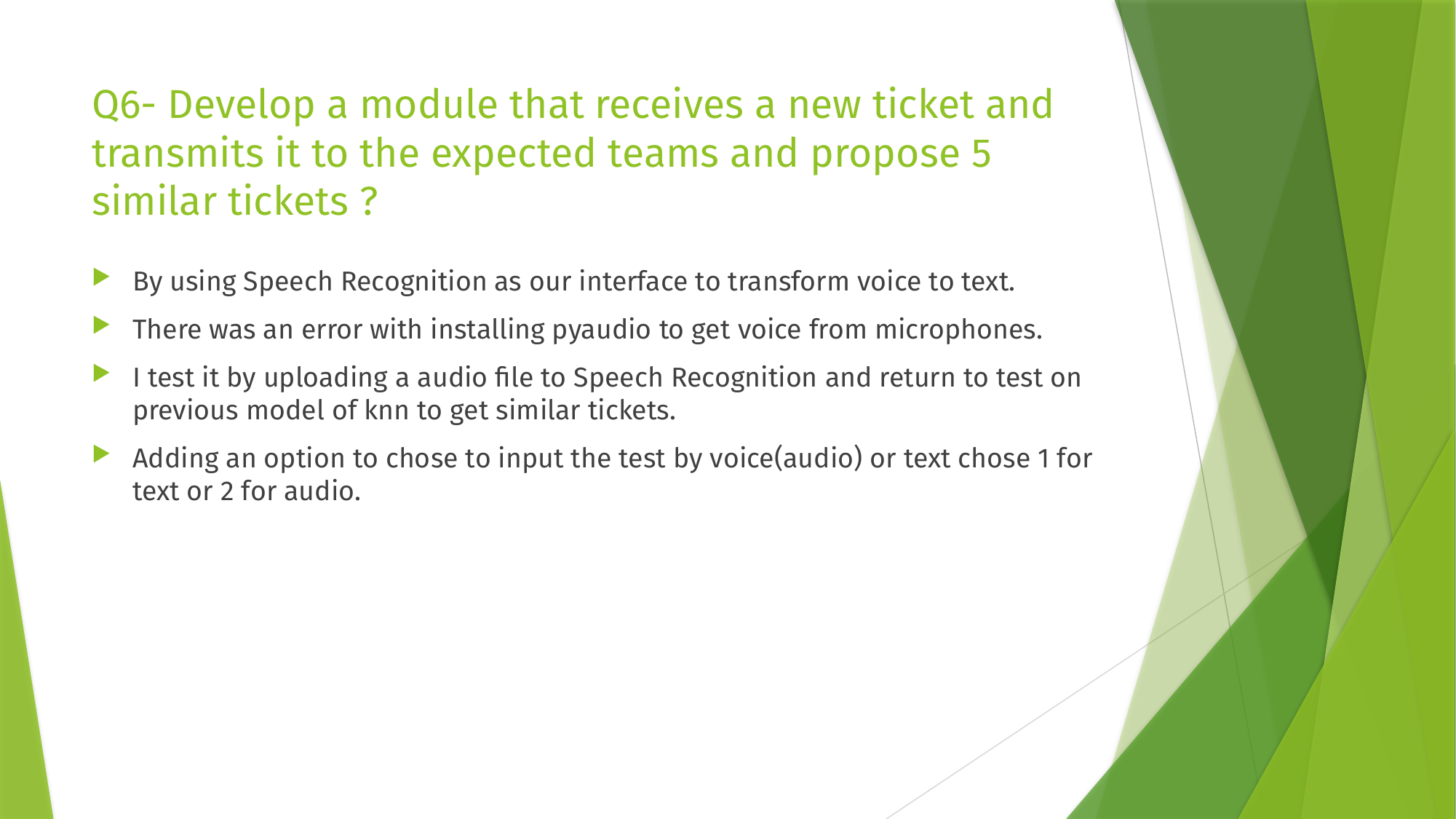

# Q6- Develop a module that receives a new ticket and transmits it to the expected teams and propose 5 similar tickets ?
By using Speech Recognition as our interface to transform voice to text.
There was an error with installing pyaudio to get voice from microphones.
I test it by uploading a audio file to Speech Recognition and return to test on previous model of knn to get similar tickets.
Adding an option to chose to input the test by voice(audio) or text chose 1 for text or 2 for audio.